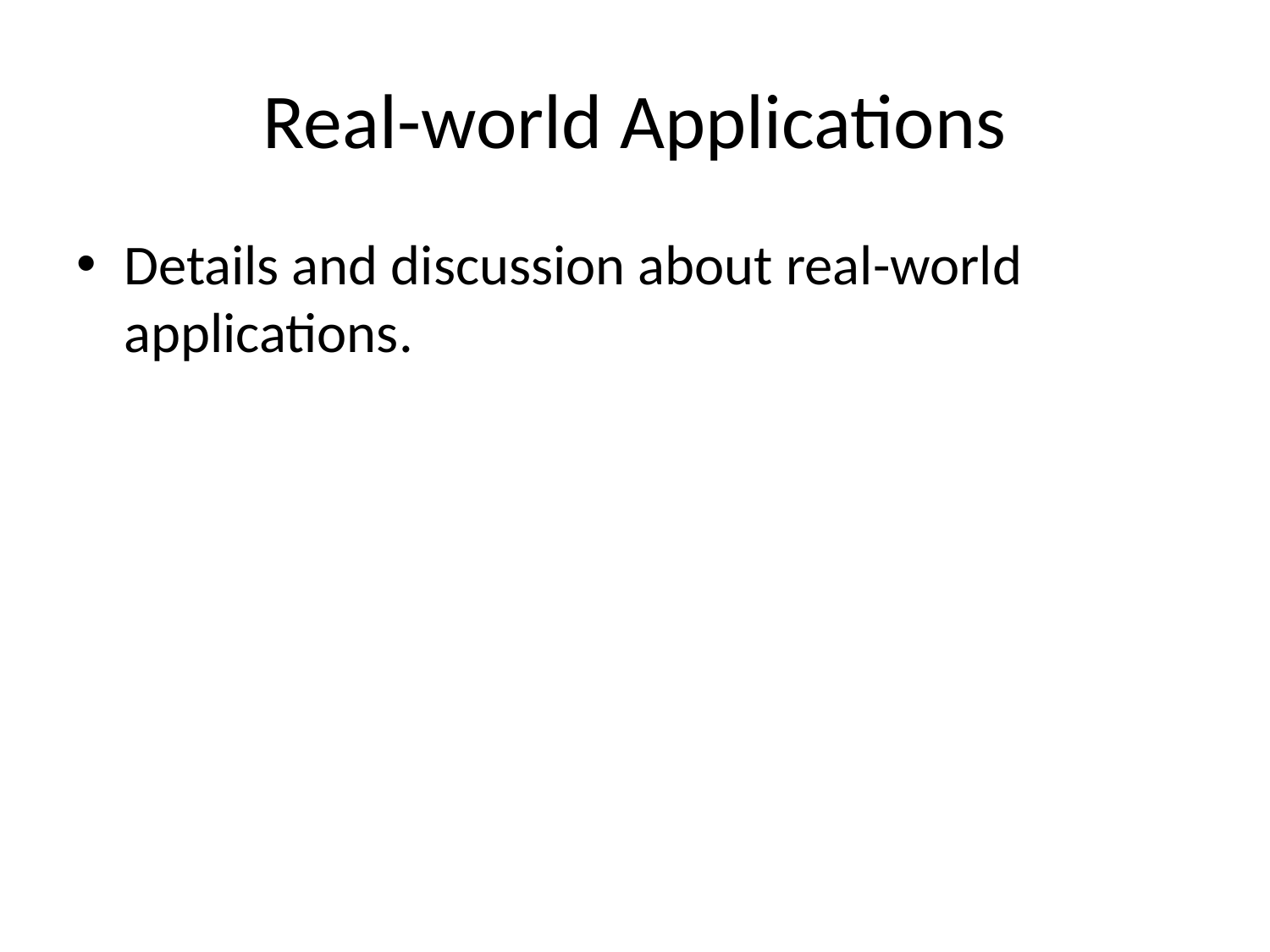

# Real-world Applications
Details and discussion about real-world applications.